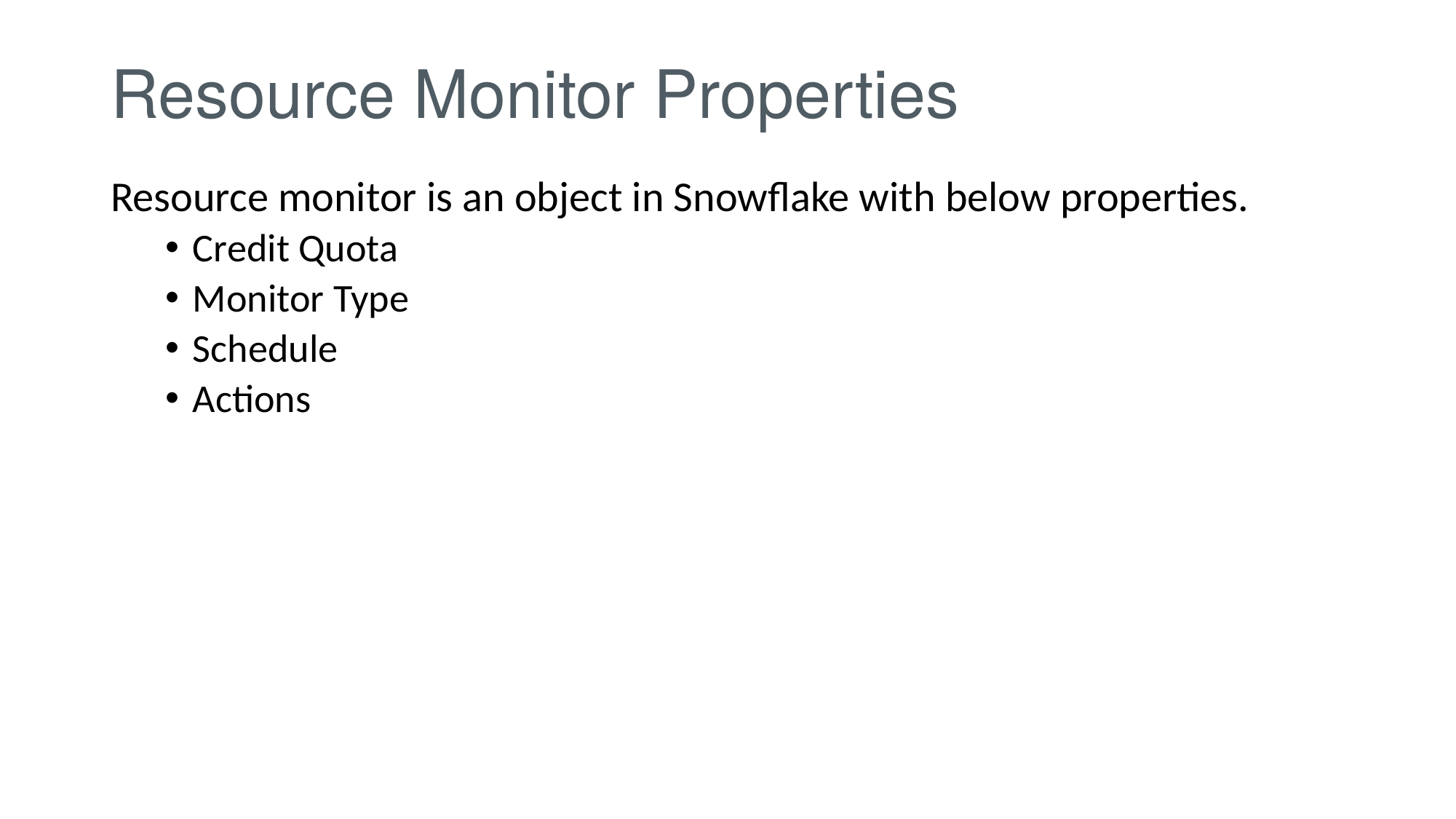

# Resource Monitor Properties
Resource monitor is an object in Snowflake with below properties.
Credit Quota
Monitor Type
Schedule
Actions